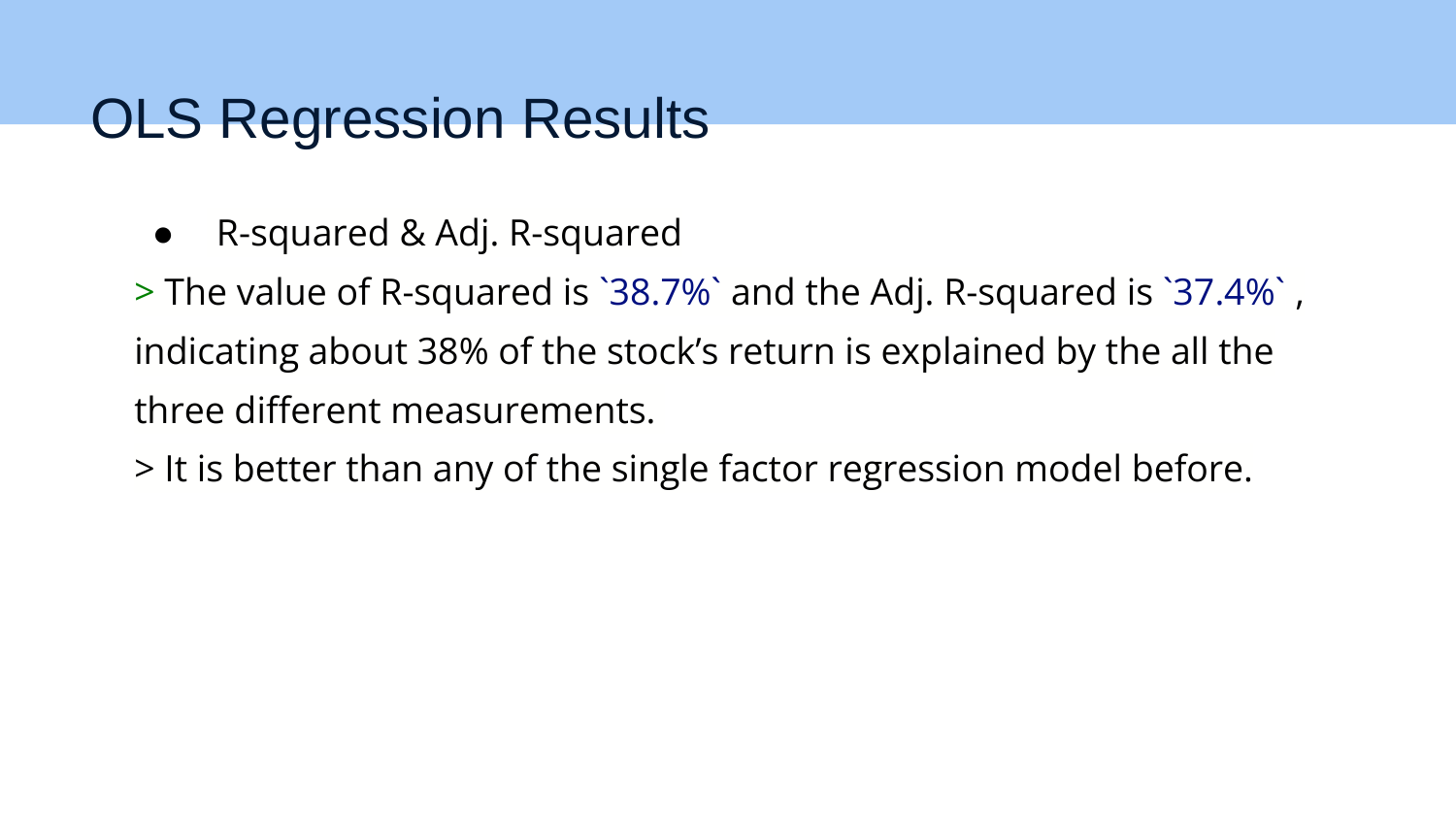

# OLS Regression Results
 R-squared & Adj. R-squared
> The value of R-squared is `38.7%` and the Adj. R-squared is `37.4%` , indicating about 38% of the stock’s return is explained by the all the three different measurements.
> It is better than any of the single factor regression model before.